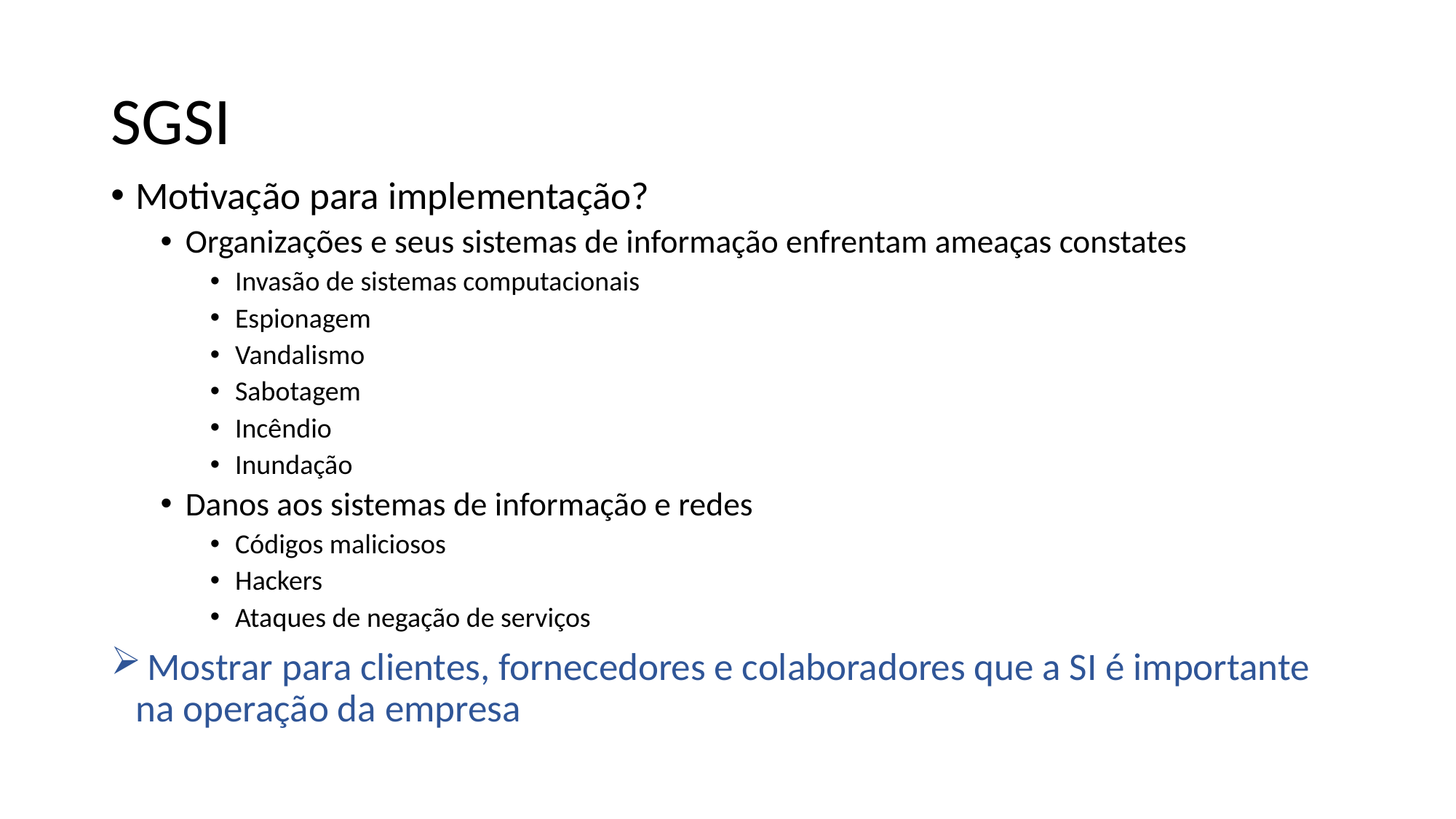

# SGSI
Motivação para implementação?
Organizações e seus sistemas de informação enfrentam ameaças constates
Invasão de sistemas computacionais
Espionagem
Vandalismo
Sabotagem
Incêndio
Inundação
Danos aos sistemas de informação e redes
Códigos maliciosos
Hackers
Ataques de negação de serviços
 Mostrar para clientes, fornecedores e colaboradores que a SI é importante na operação da empresa